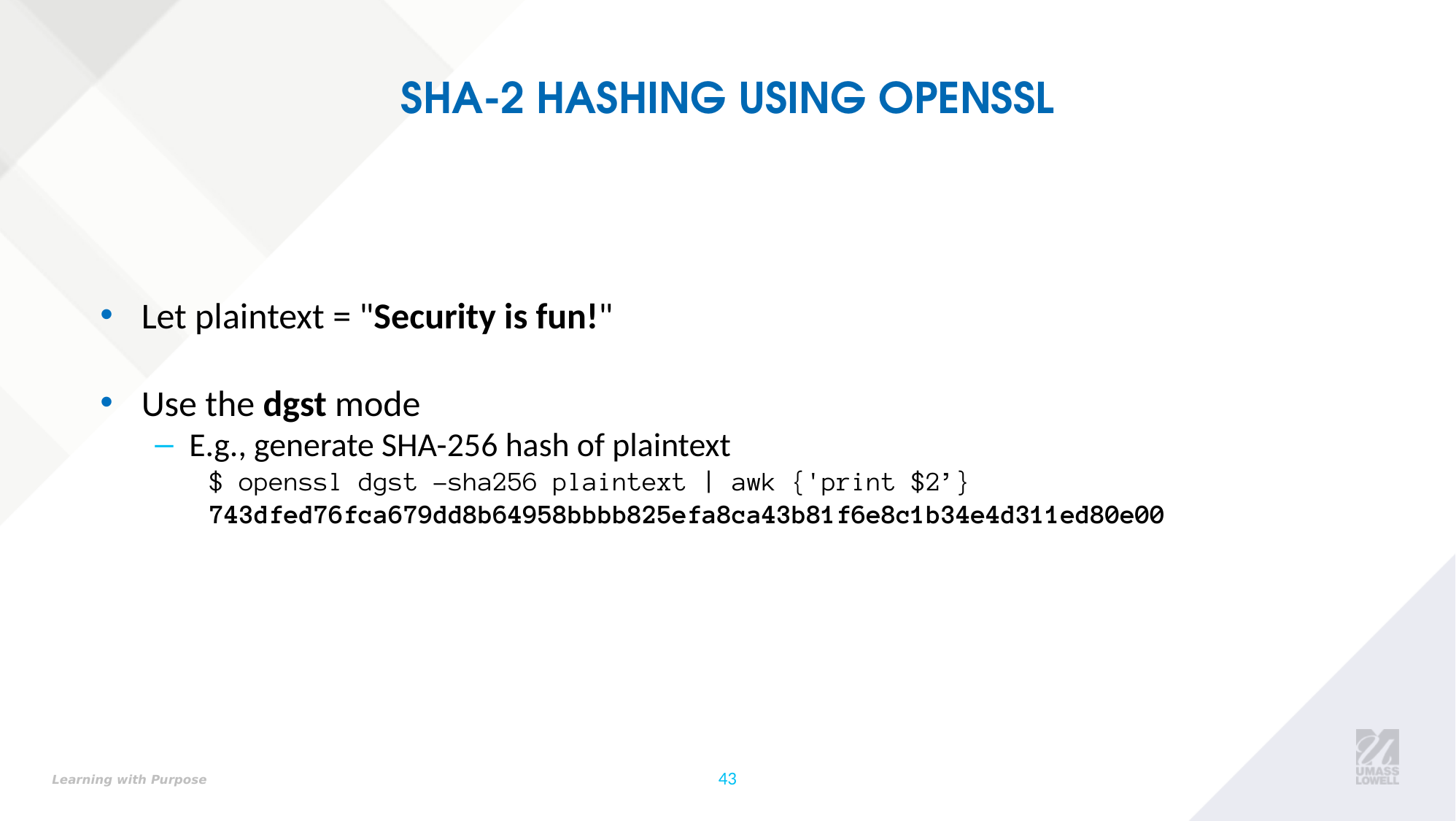

# SHA-2 HASHING USING OPENSSL
Let plaintext = "Security is fun!"

Use the dgst mode
E.g., generate SHA-256 hash of plaintext
$ openssl dgst -sha256 plaintext | awk {'print $2’}
743dfed76fca679dd8b64958bbbb825efa8ca43b81f6e8c1b34e4d311ed80e00
43